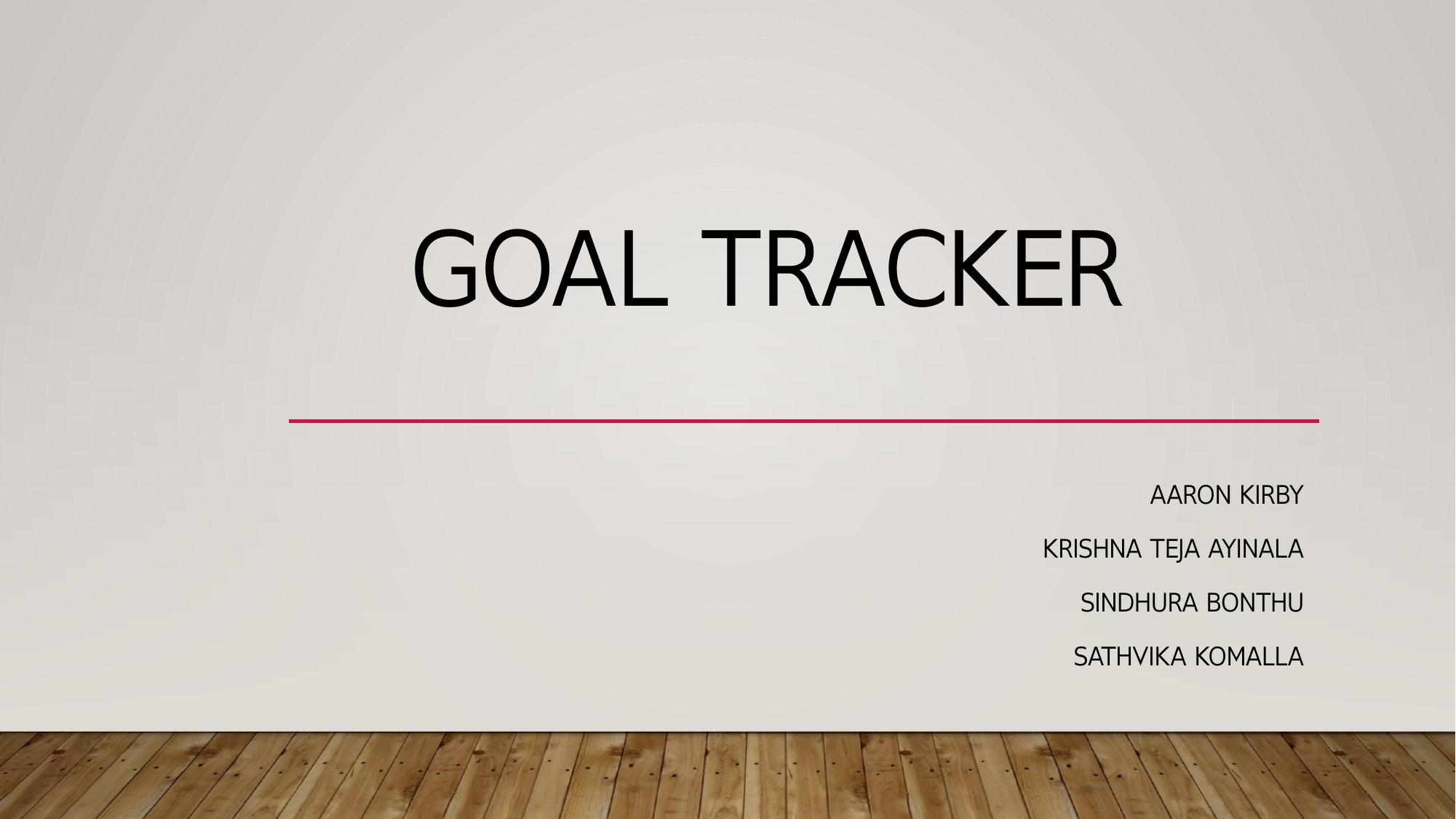

# Goal tracker
      							Aaron Kirby
                    						Krishna Teja Ayinala
              							Sindhura Bonthu
              							Sathvika Komalla